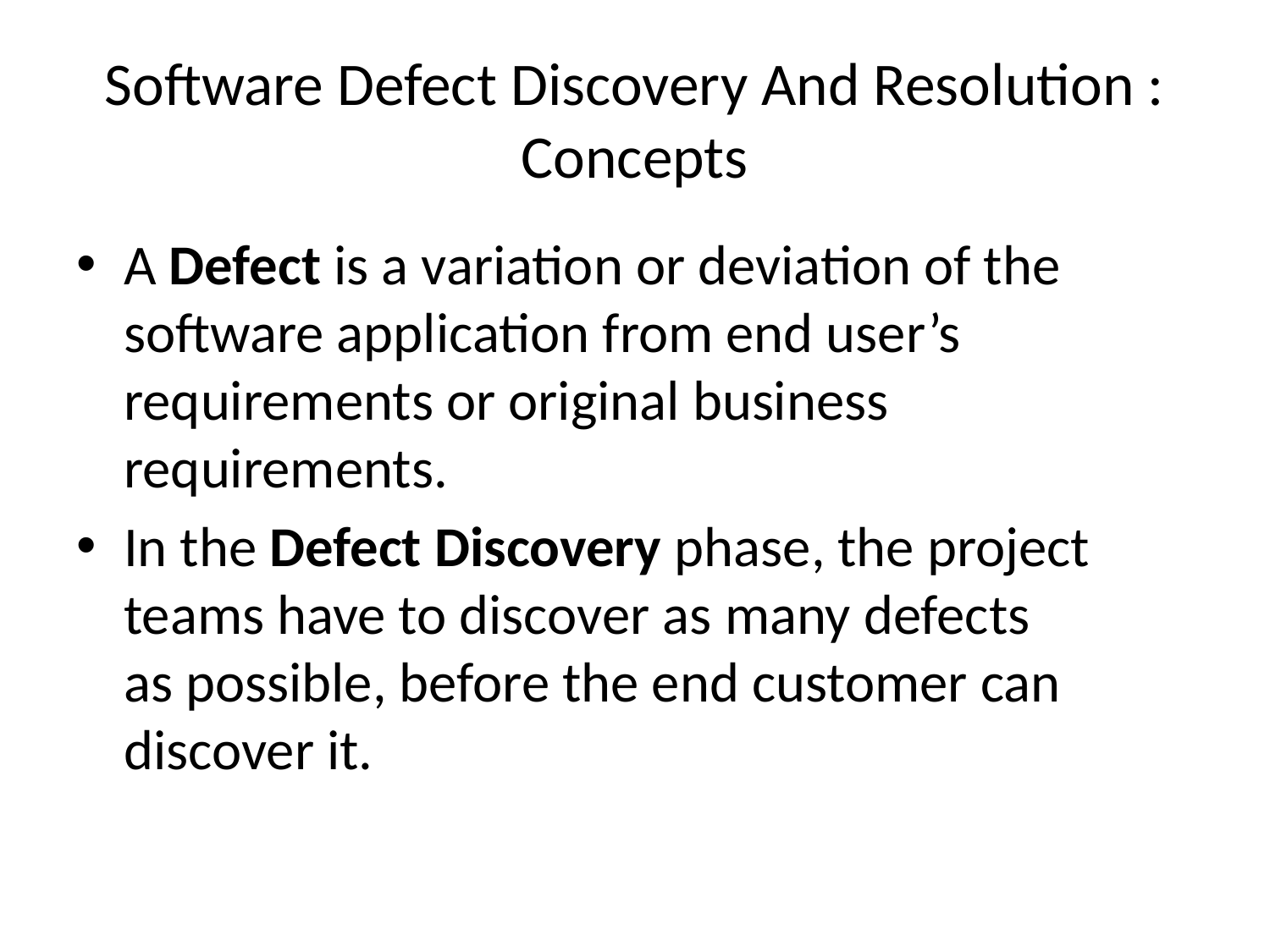

# Software Defect Discovery And Resolution : Concepts
A Defect is a variation or deviation of the software application from end user’s requirements or original business requirements.
In the Defect Discovery phase, the project teams have to discover as many defects as possible, before the end customer can discover it.